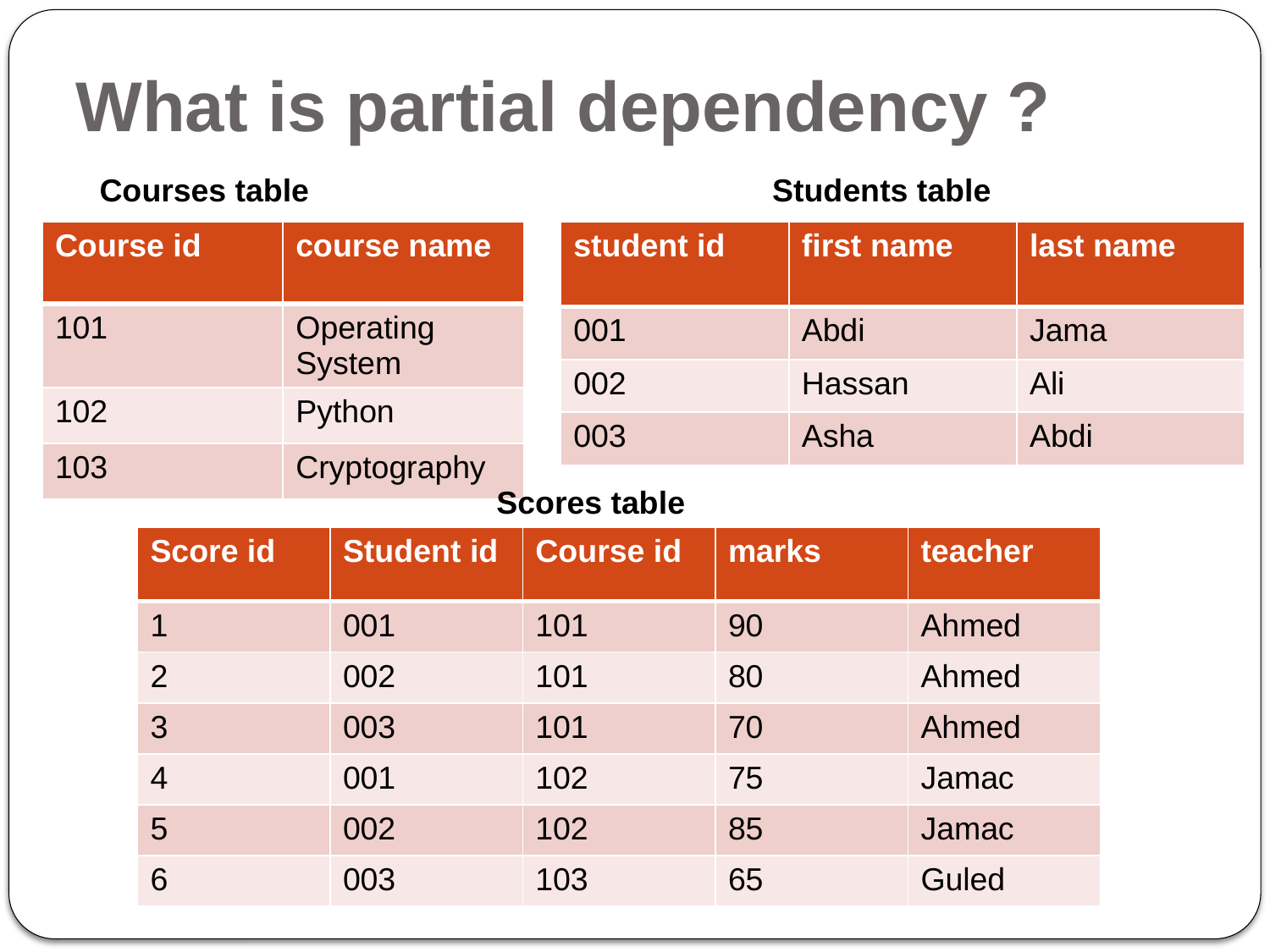

# What is partial dependency ?
Courses table
Students table

| Course id | course name |
| --- | --- |
| 101 | Operating System |
| 102 | Python |
| 103 | Cryptography |
| student id | first name | last name |
| --- | --- | --- |
| 001 | Abdi | Jama |
| 002 | Hassan | Ali |
| 003 | Asha | Abdi |
Scores table
| Score id | Student id | Course id | marks | teacher |
| --- | --- | --- | --- | --- |
| 1 | 001 | 101 | 90 | Ahmed |
| 2 | 002 | 101 | 80 | Ahmed |
| 3 | 003 | 101 | 70 | Ahmed |
| 4 | 001 | 102 | 75 | Jamac |
| 5 | 002 | 102 | 85 | Jamac |
| 6 | 003 | 103 | 65 | Guled |